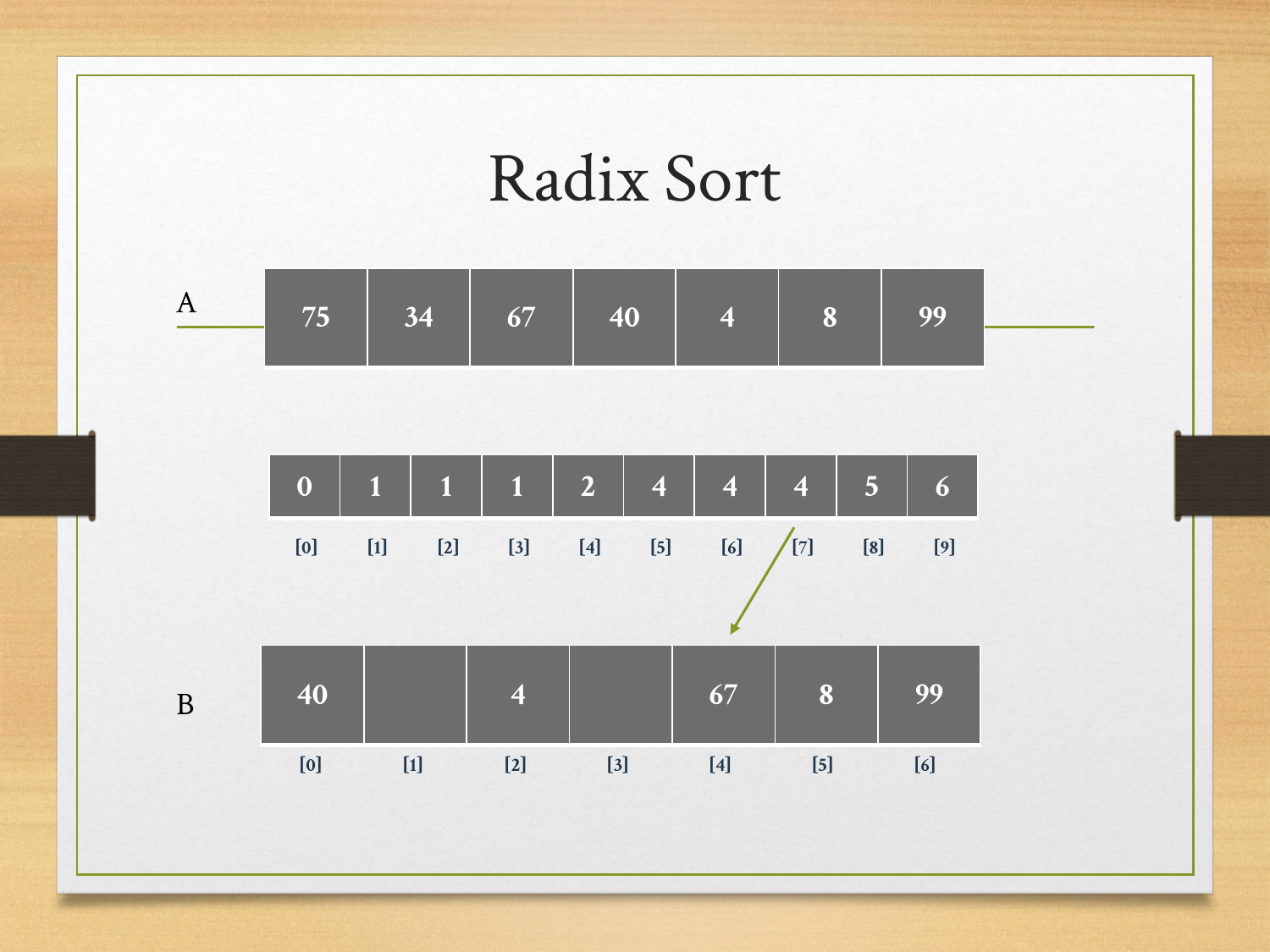

# Radix Sort
| 75 | 34 | 67 | 40 | 4 | 8 | 99 |
| --- | --- | --- | --- | --- | --- | --- |
A
| 0 | 1 | 1 | 1 | 2 | 4 | 4 | 4 | 5 | 6 |
| --- | --- | --- | --- | --- | --- | --- | --- | --- | --- |
| [0] | [1] | [2] | [3] | [4] | [5] | [6] | [7] | [8] | [9] |
| --- | --- | --- | --- | --- | --- | --- | --- | --- | --- |
| 40 |  | 4 |  | 67 | 8 | 99 |
| --- | --- | --- | --- | --- | --- | --- |
B
| [0] | [1] | [2] | [3] | [4] | [5] | [6] |
| --- | --- | --- | --- | --- | --- | --- |